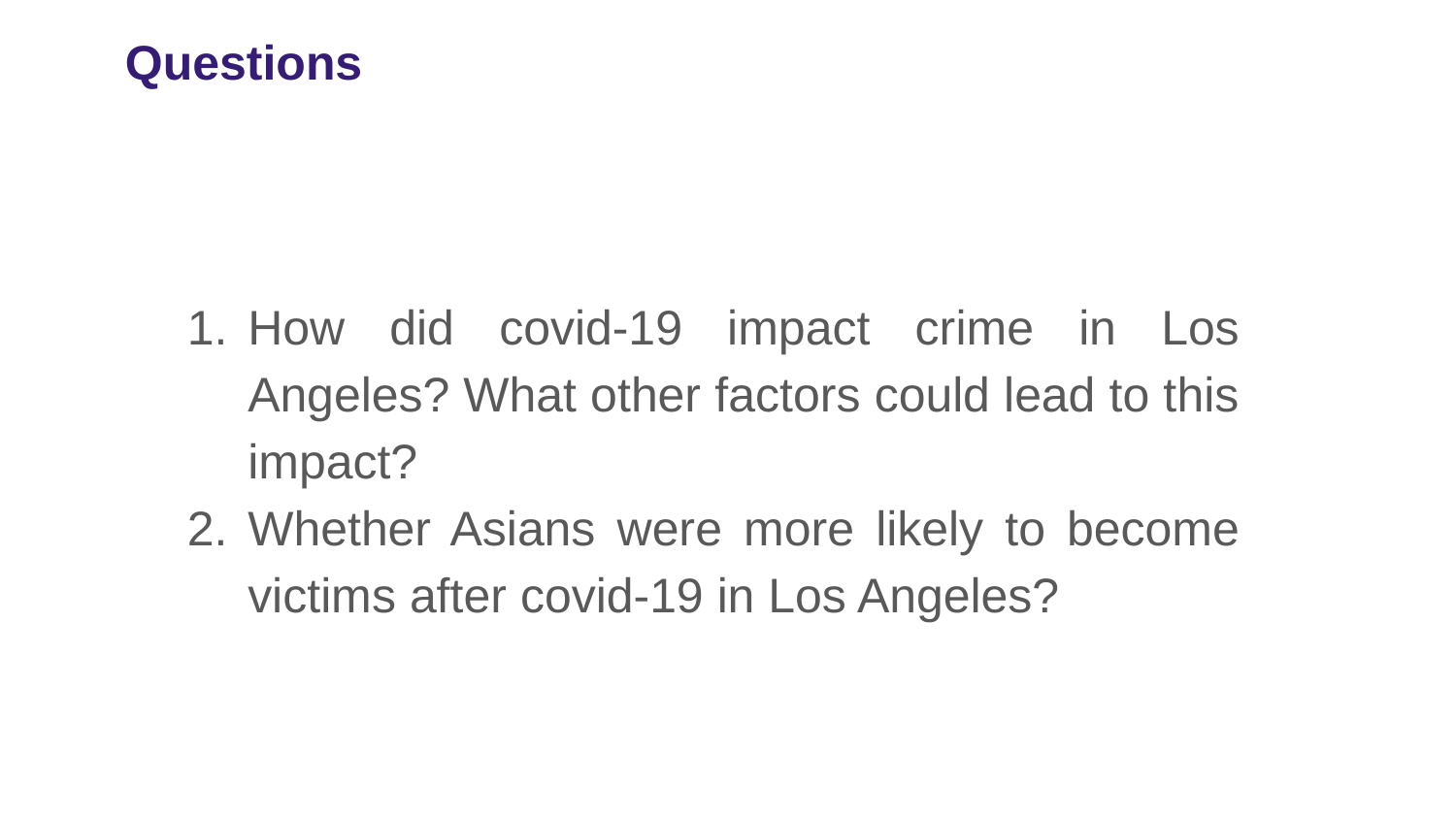

Questions
How did covid-19 impact crime in Los Angeles? What other factors could lead to this impact?
Whether Asians were more likely to become victims after covid-19 in Los Angeles?